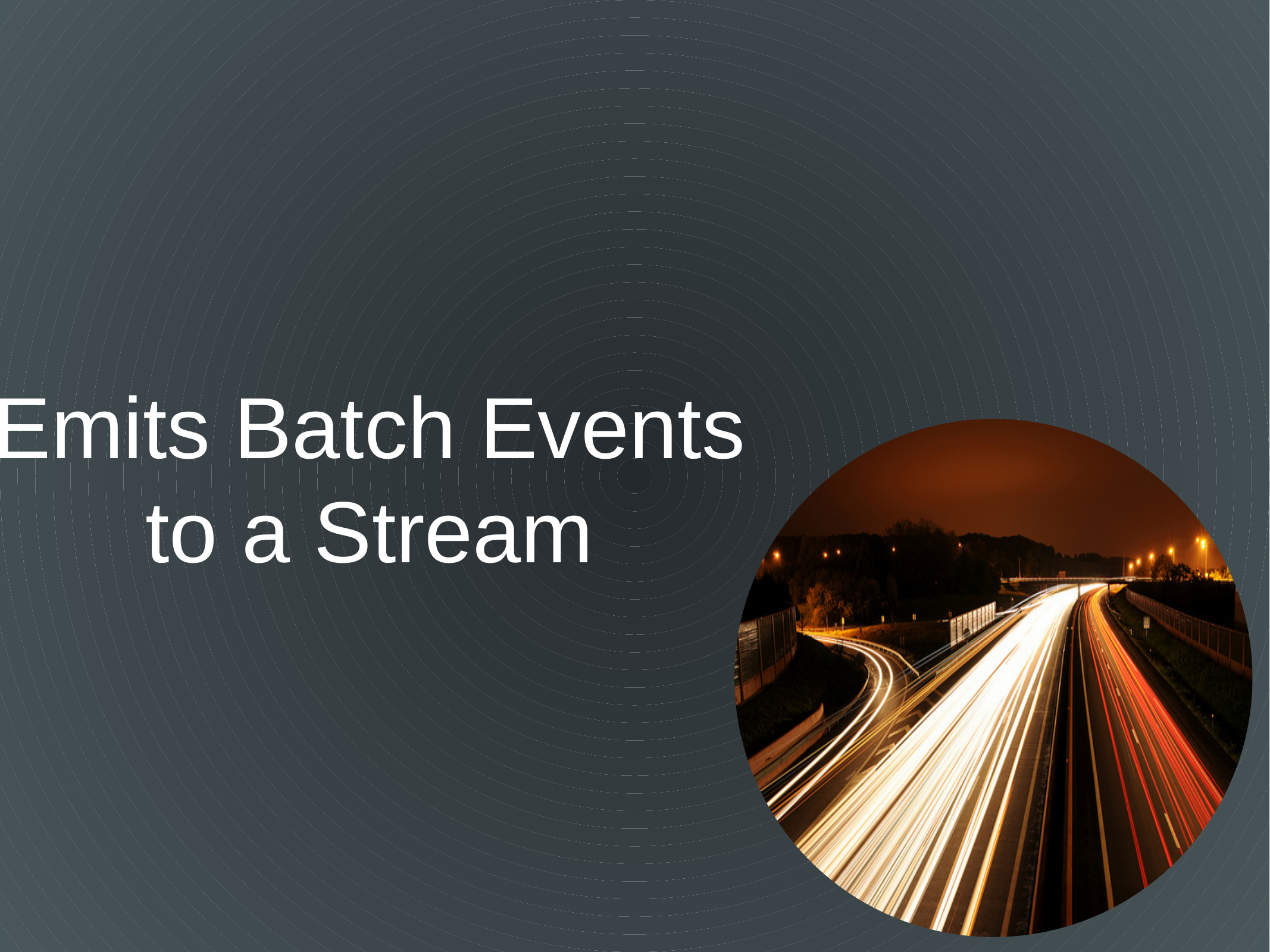

Emits Batch Events
to a Stream

12